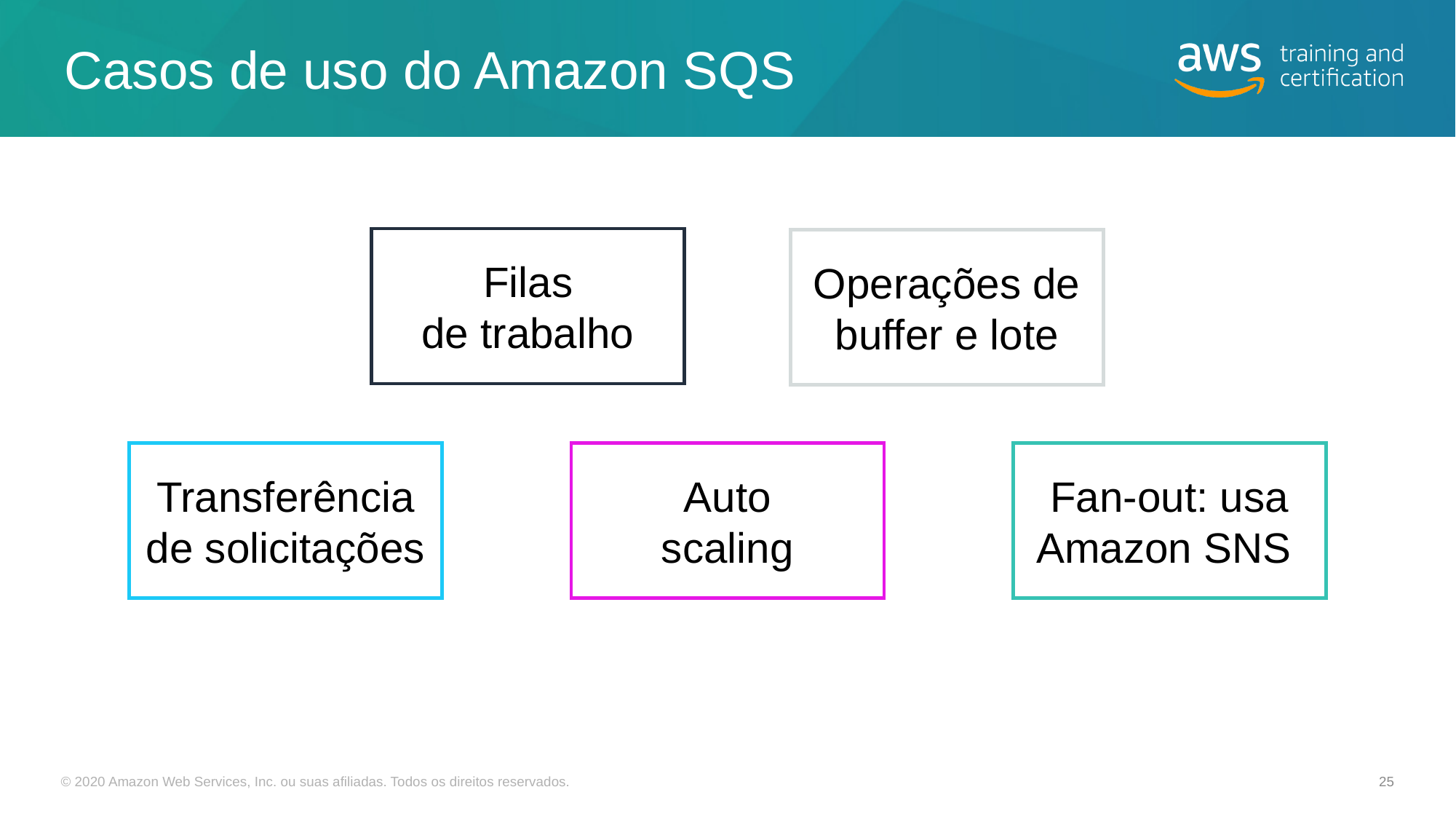

# Casos de uso do Amazon SQS
Filas
de trabalho
Operações de buffer e lote
Transferência de solicitações
Auto
scaling
Fan-out: usa Amazon SNS
© 2020 Amazon Web Services, Inc. ou suas afiliadas. Todos os direitos reservados.
25